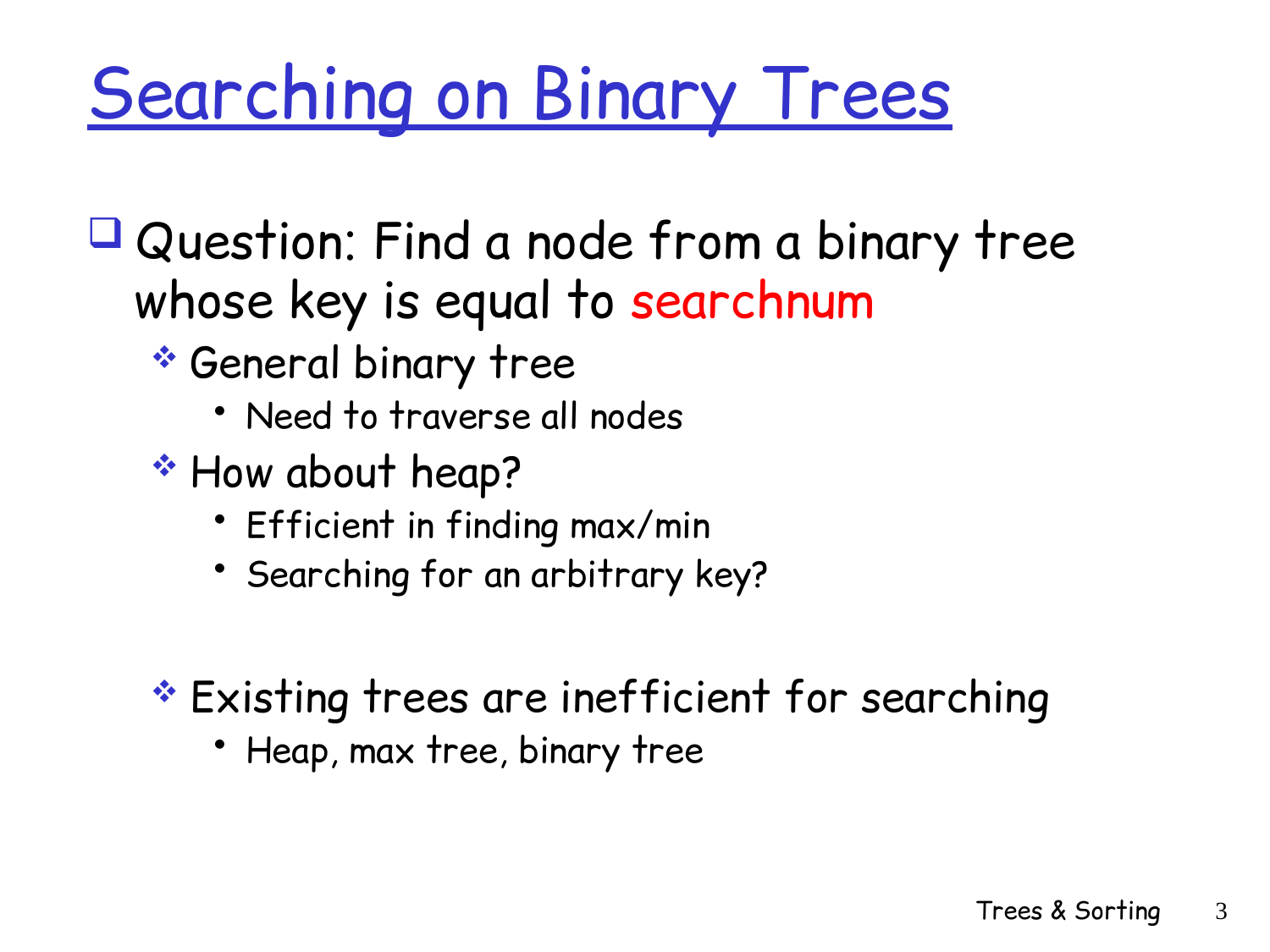

# Searching on Binary Trees
Question: Find a node from a binary tree whose key is equal to searchnum
General binary tree
Need to traverse all nodes
How about heap?
Efficient in finding max/min
Searching for an arbitrary key?

Existing trees are inefficient for searching
Heap, max tree, binary tree
Trees & Sorting
3